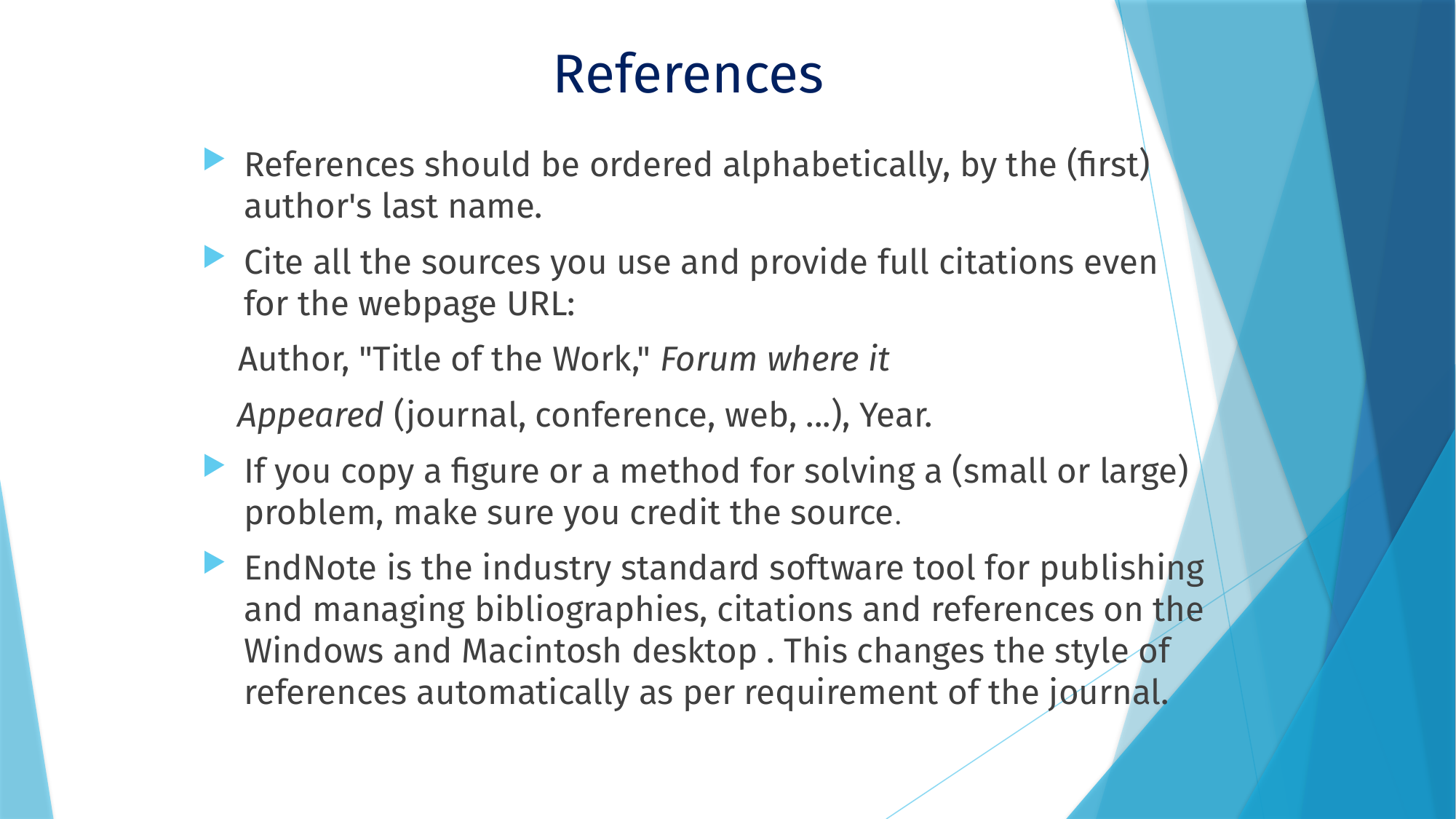

# References
References should be ordered alphabetically, by the (first) author's last name.
Cite all the sources you use and provide full citations even for the webpage URL:
    Author, "Title of the Work," Forum where it
    Appeared (journal, conference, web, ...), Year.
If you copy a figure or a method for solving a (small or large) problem, make sure you credit the source.
EndNote is the industry standard software tool for publishing and managing bibliographies, citations and references on the Windows and Macintosh desktop . This changes the style of references automatically as per requirement of the journal.